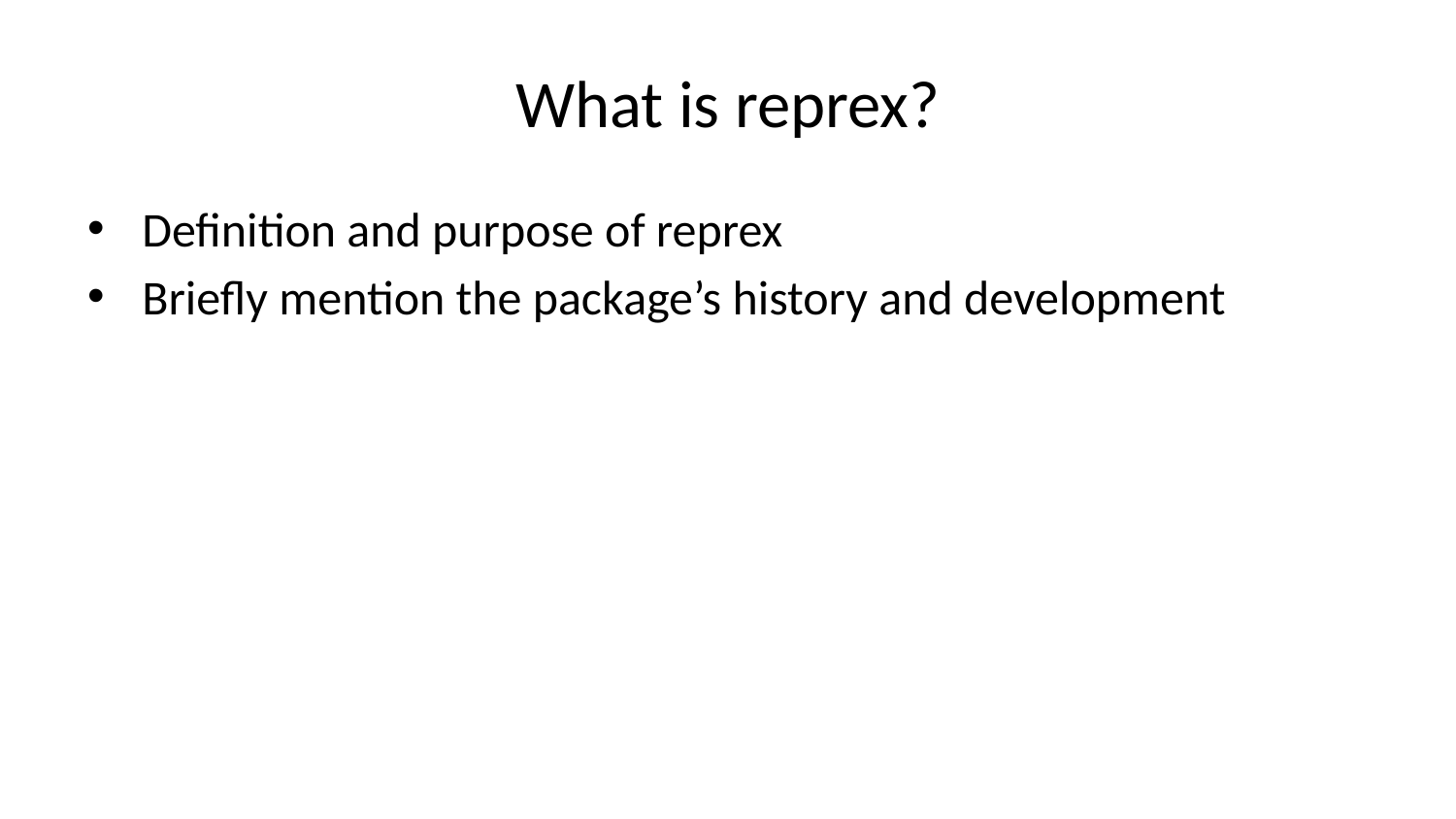

# What is reprex?
Definition and purpose of reprex
Briefly mention the package’s history and development